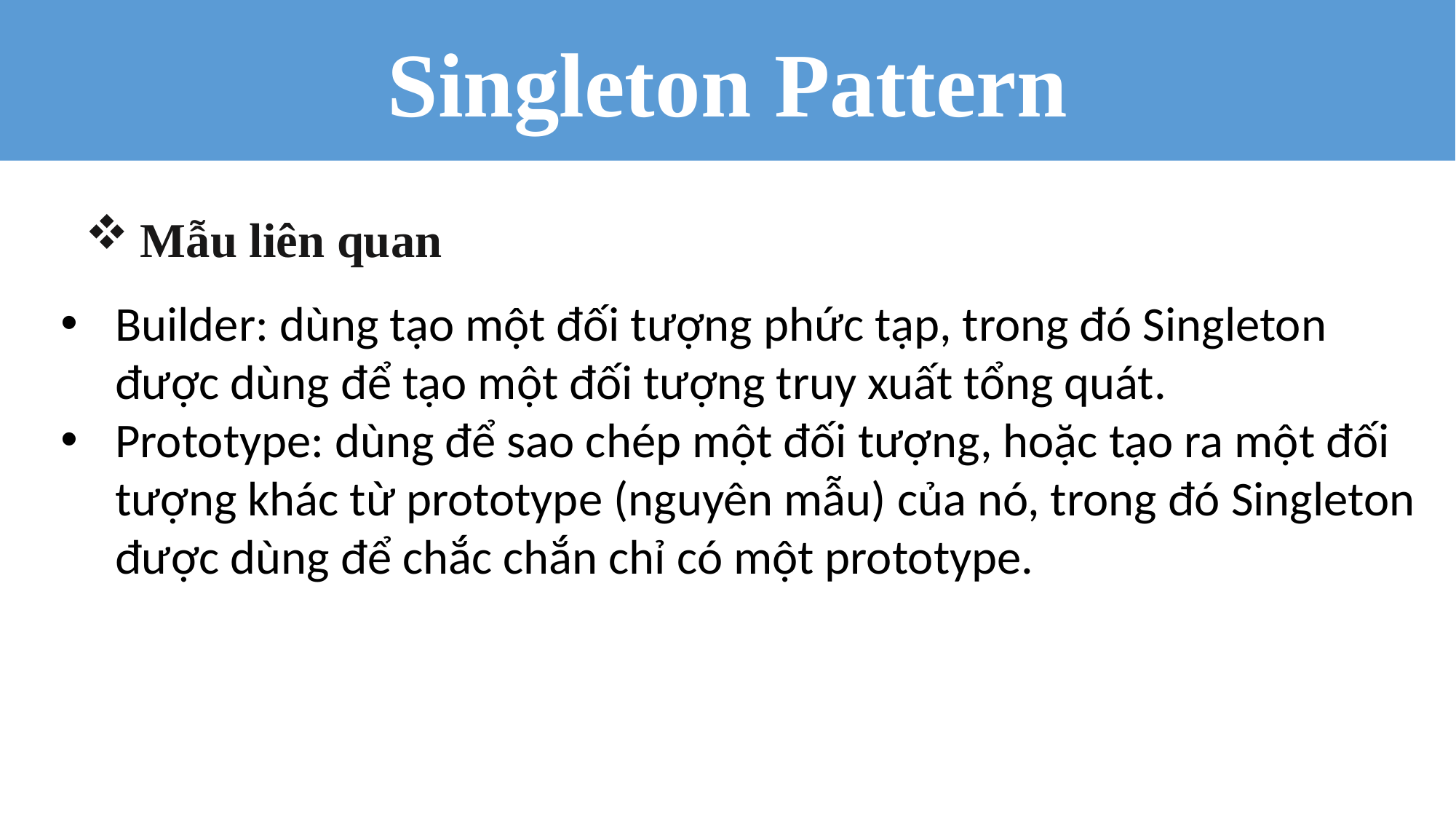

Singleton Pattern
Mẫu liên quan
Builder: dùng tạo một đối tượng phức tạp, trong đó Singleton được dùng để tạo một đối tượng truy xuất tổng quát.
Prototype: dùng để sao chép một đối tượng, hoặc tạo ra một đối tượng khác từ prototype (nguyên mẫu) của nó, trong đó Singleton được dùng để chắc chắn chỉ có một prototype.